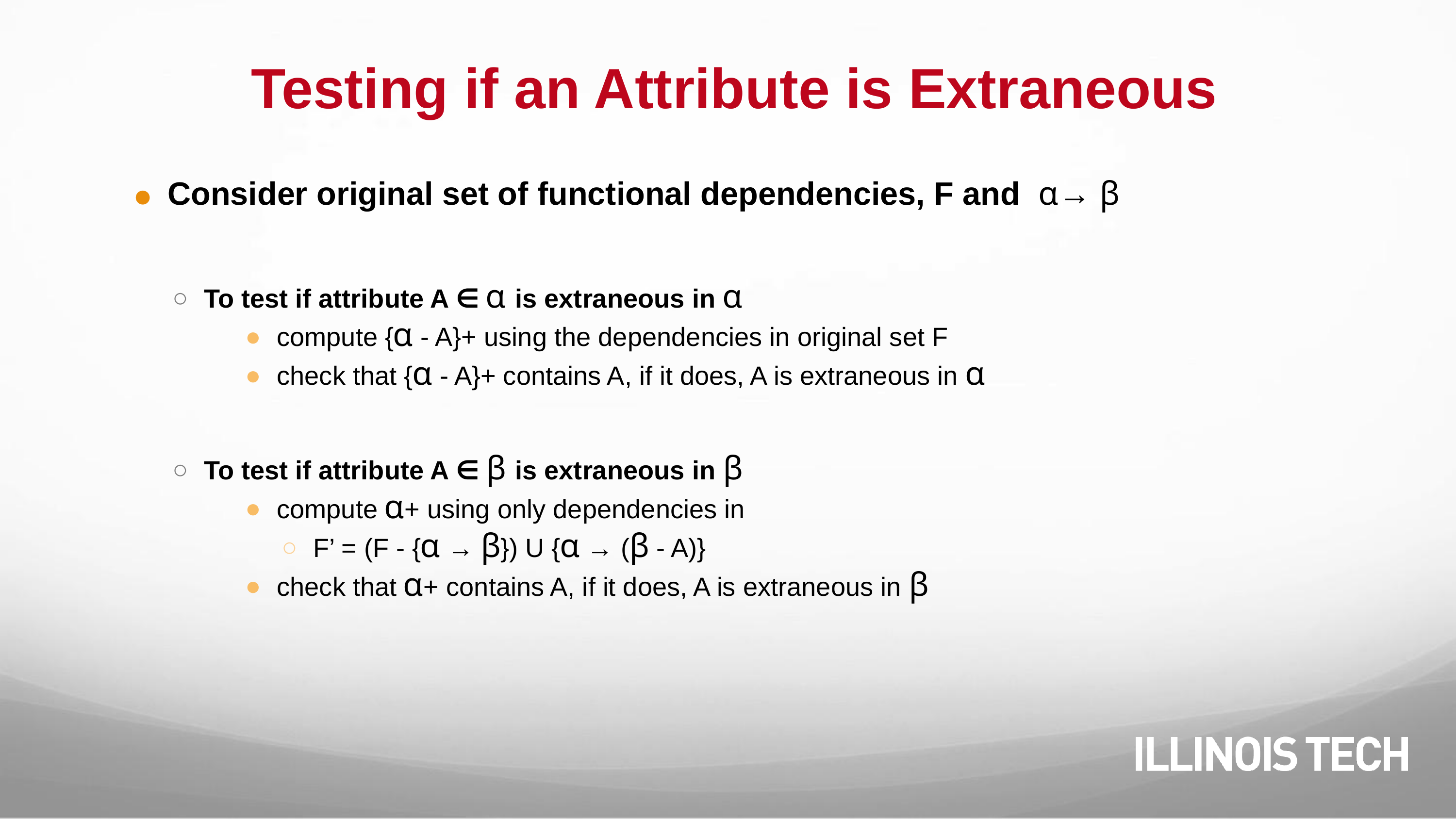

# Testing if an Attribute is Extraneous
Consider original set of functional dependencies, F and  ⍺→ ꞵ

To test if attribute A ∈ ⍺ is extraneous in ⍺
compute {⍺ - A}+ using the dependencies in original set F
check that {⍺ - A}+ contains A, if it does, A is extraneous in ⍺

To test if attribute A ∈ ꞵ is extraneous in ꞵ
compute ⍺+ using only dependencies in
F’ = (F - {⍺ → ꞵ}) U {⍺ → (ꞵ - A)}
check that ⍺+ contains A, if it does, A is extraneous in ꞵ